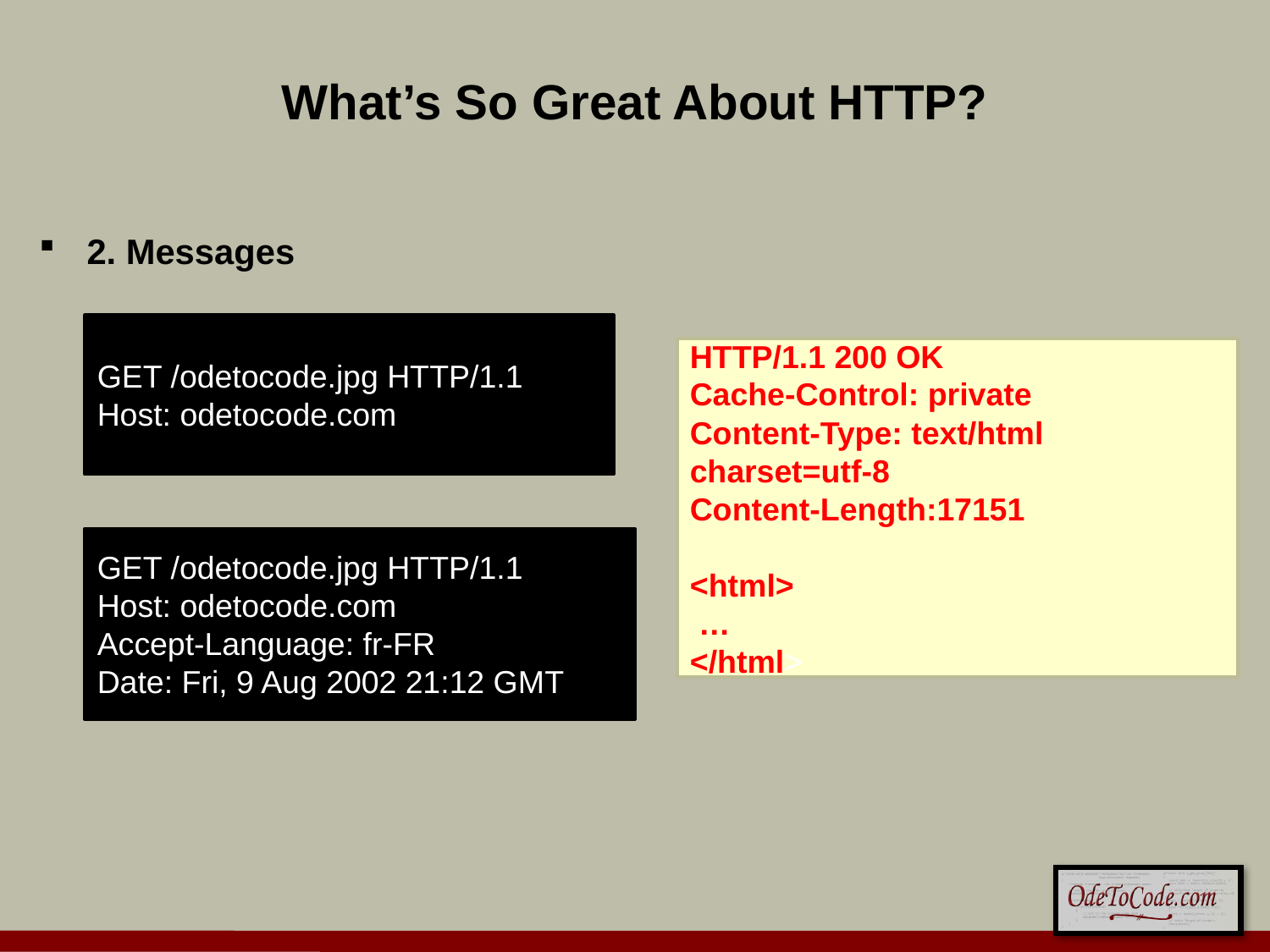

# What’s So Great About HTTP?
2. Messages
GET /odetocode.jpg HTTP/1.1
Host: odetocode.com
HTTP/1.1 200 OK
Cache-Control: private
Content-Type: text/html charset=utf-8
Content-Length:17151

<html>
 …
</html>
GET /odetocode.jpg HTTP/1.1
Host: odetocode.com
Accept-Language: fr-FR
Date: Fri, 9 Aug 2002 21:12 GMT